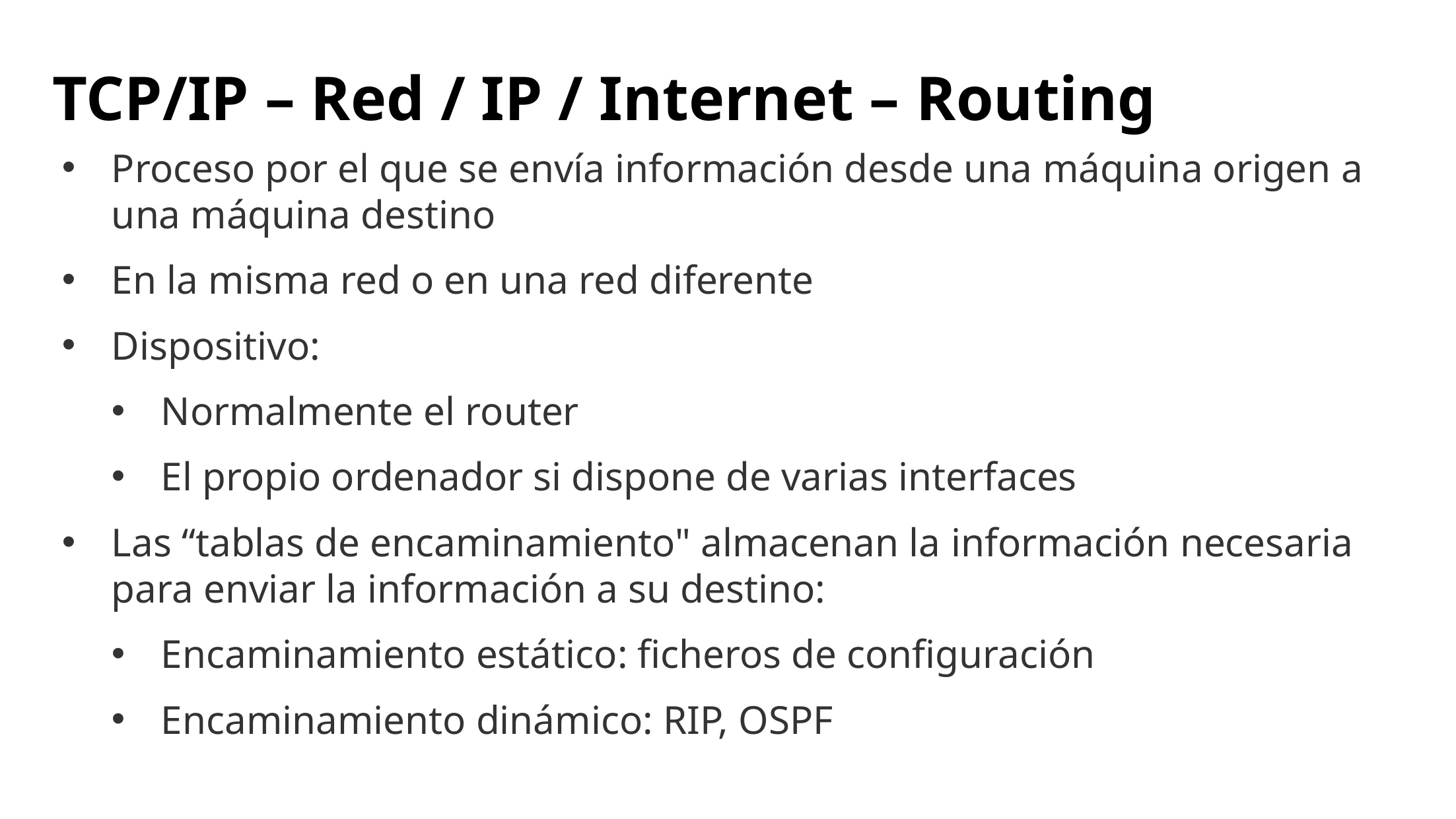

# TCP/IP – Red / IP / Internet – Routing
Proceso por el que se envía información desde una máquina origen a una máquina destino
En la misma red o en una red diferente
Dispositivo:
Normalmente el router
El propio ordenador si dispone de varias interfaces
Las “tablas de encaminamiento" almacenan la información necesaria para enviar la información a su destino:
Encaminamiento estático: ficheros de configuración
Encaminamiento dinámico: RIP, OSPF